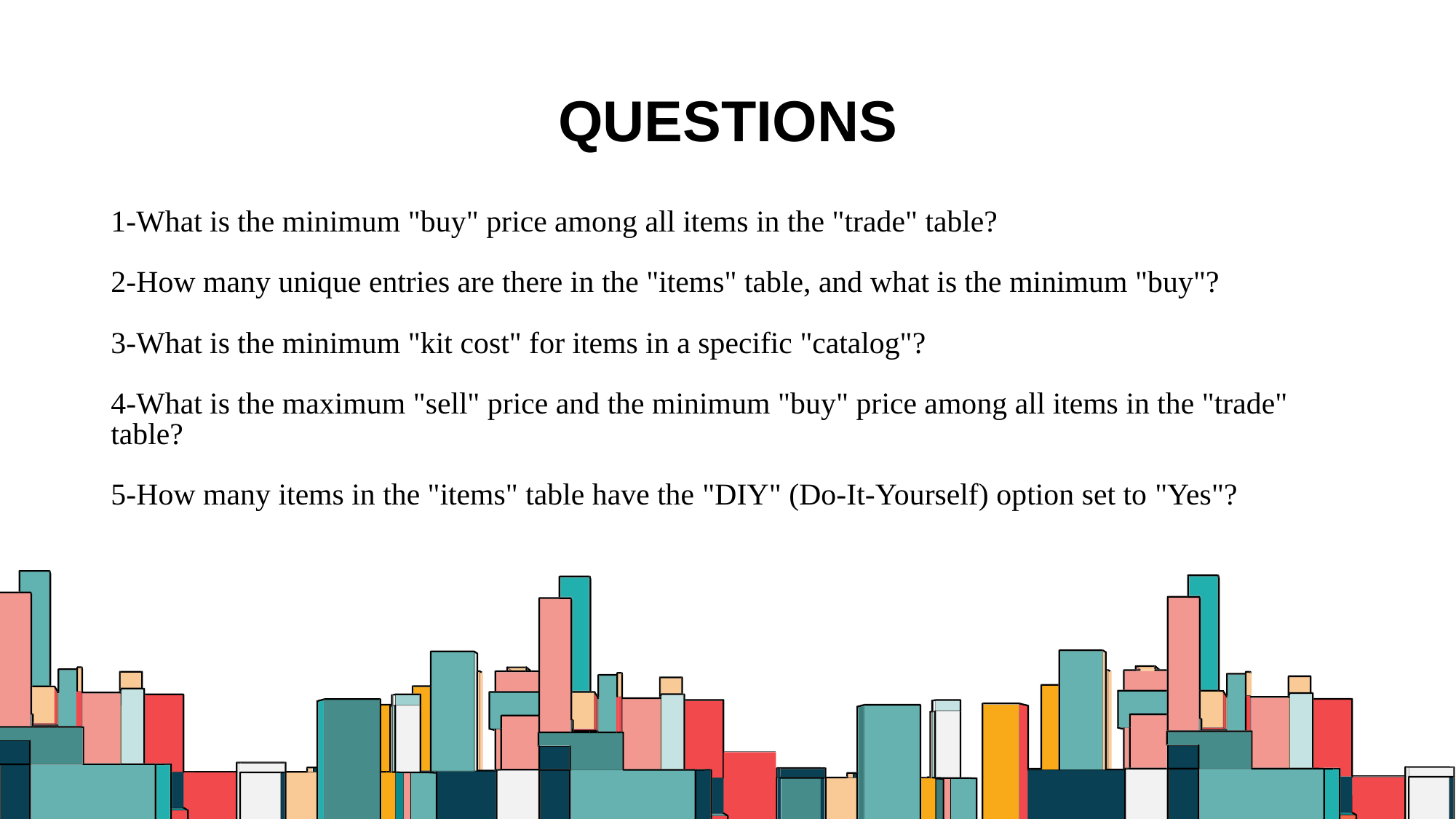

# QUESTIONS
1-What is the minimum "buy" price among all items in the "trade" table?

2-How many unique entries are there in the "items" table, and what is the minimum "buy"?

3-What is the minimum "kit cost" for items in a specific "catalog"?

4-What is the maximum "sell" price and the minimum "buy" price among all items in the "trade" table?

5-How many items in the "items" table have the "DIY" (Do-It-Yourself) option set to "Yes"?